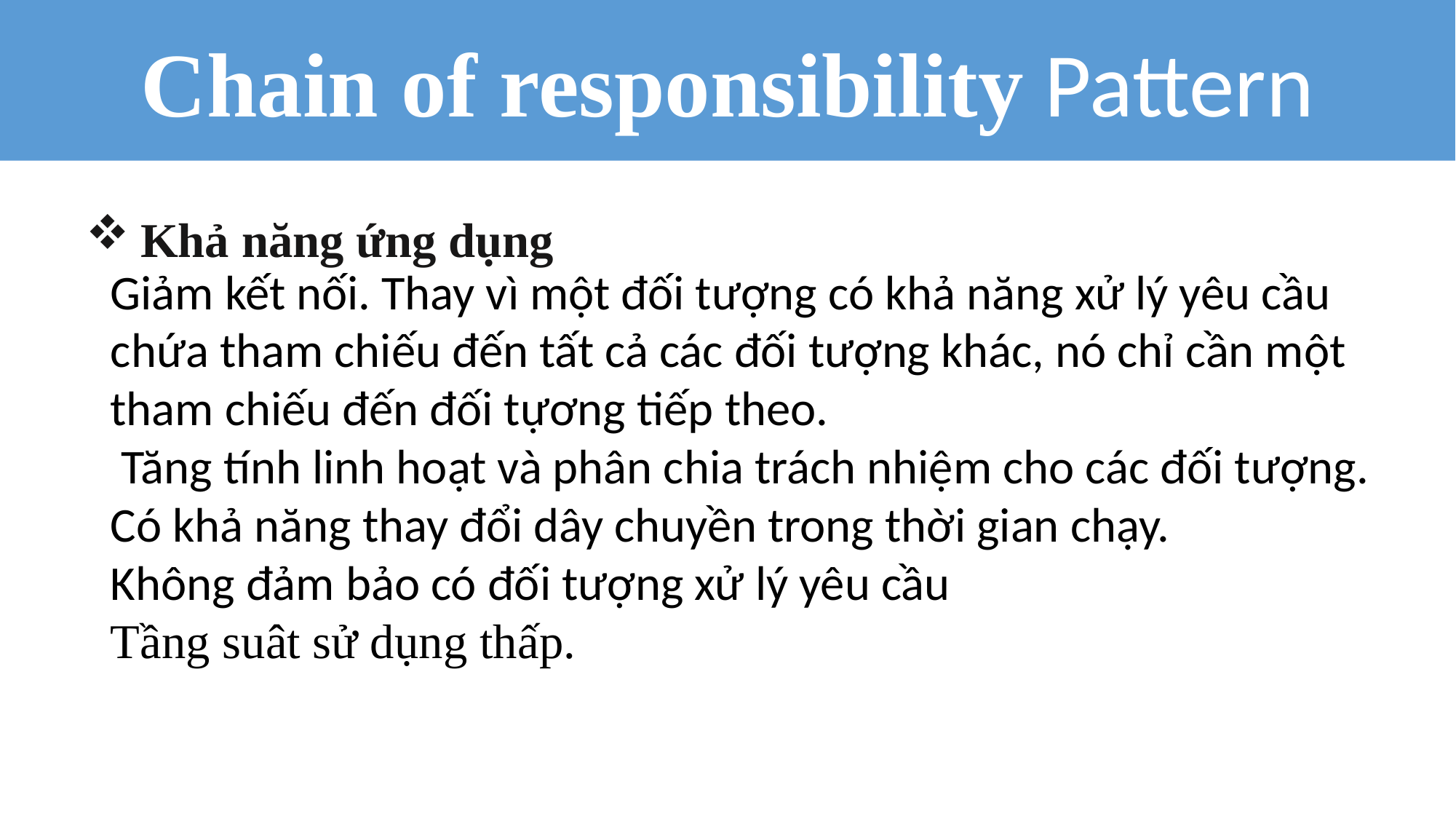

Chain of responsibility Pattern
Khả năng ứng dụng
Giảm kết nối. Thay vì một đối tượng có khả năng xử lý yêu cầu chứa tham chiếu đến tất cả các đối tượng khác, nó chỉ cần một tham chiếu đến đối tựơng tiếp theo.
 Tăng tính linh hoạt và phân chia trách nhiệm cho các đối tượng. Có khả năng thay đổi dây chuyền trong thời gian chạy.
Không đảm bảo có đối tượng xử lý yêu cầu
Tầng suât sử dụng thấp.